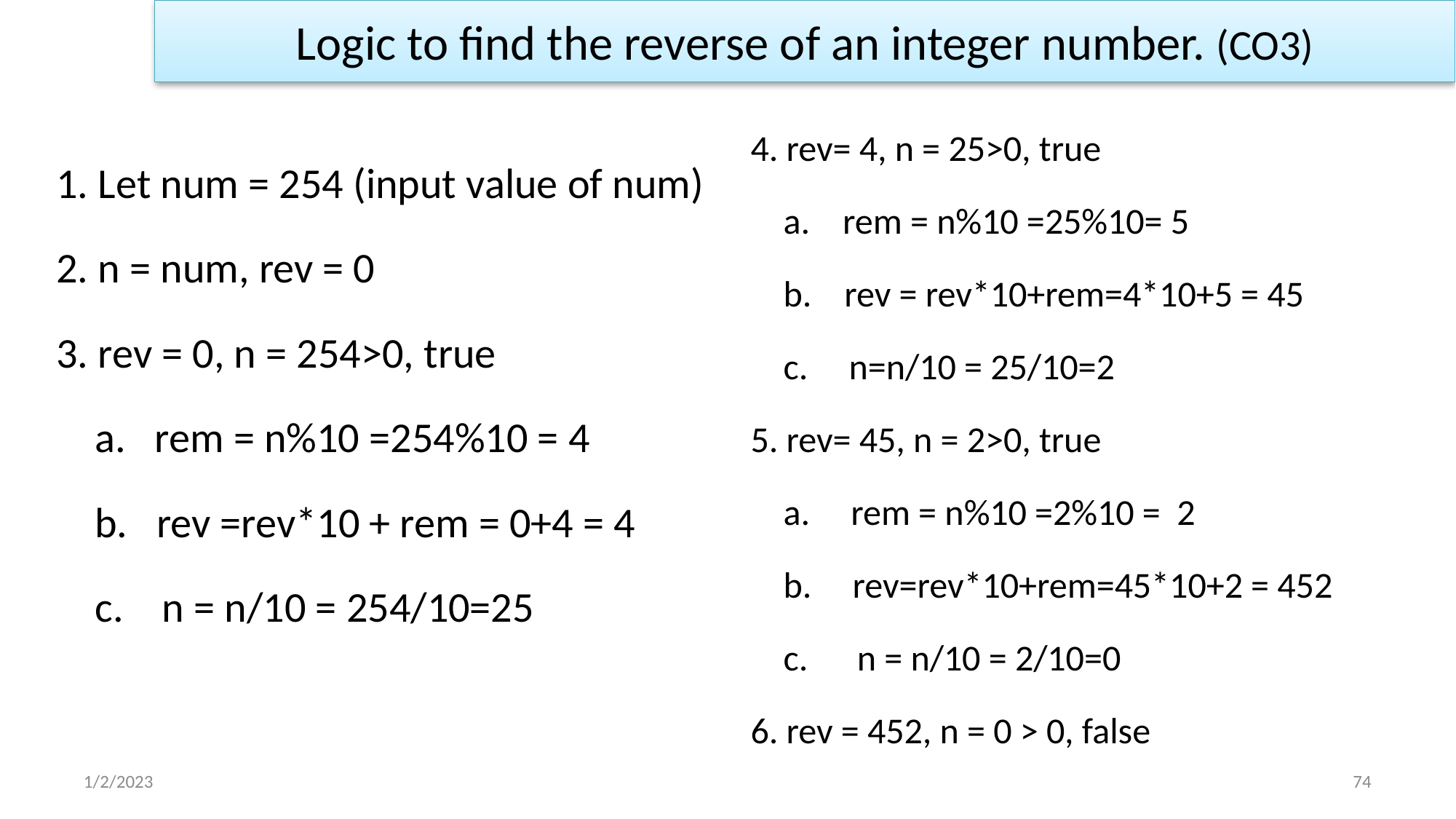

Logic to find the reverse of an integer number. (CO3)
4. rev= 4, n = 25>0, true
    a.    rem = n%10 =25%10= 5
    b.    rev = rev*10+rem=4*10+5 = 45
    c.     n=n/10 = 25/10=2
5. rev= 45, n = 2>0, true
    a.     rem = n%10 =2%10 =  2
    b.     rev=rev*10+rem=45*10+2 = 452
    c.      n = n/10 = 2/10=0
6. rev = 452, n = 0 > 0, false
1. Let num = 254 (input value of num)
2. n = num, rev = 0
3. rev = 0, n = 254>0, true
    a.   rem = n%10 =254%10 = 4
    b.   rev =rev*10 + rem = 0+4 = 4
    c.    n = n/10 = 254/10=25

1/2/2023
74